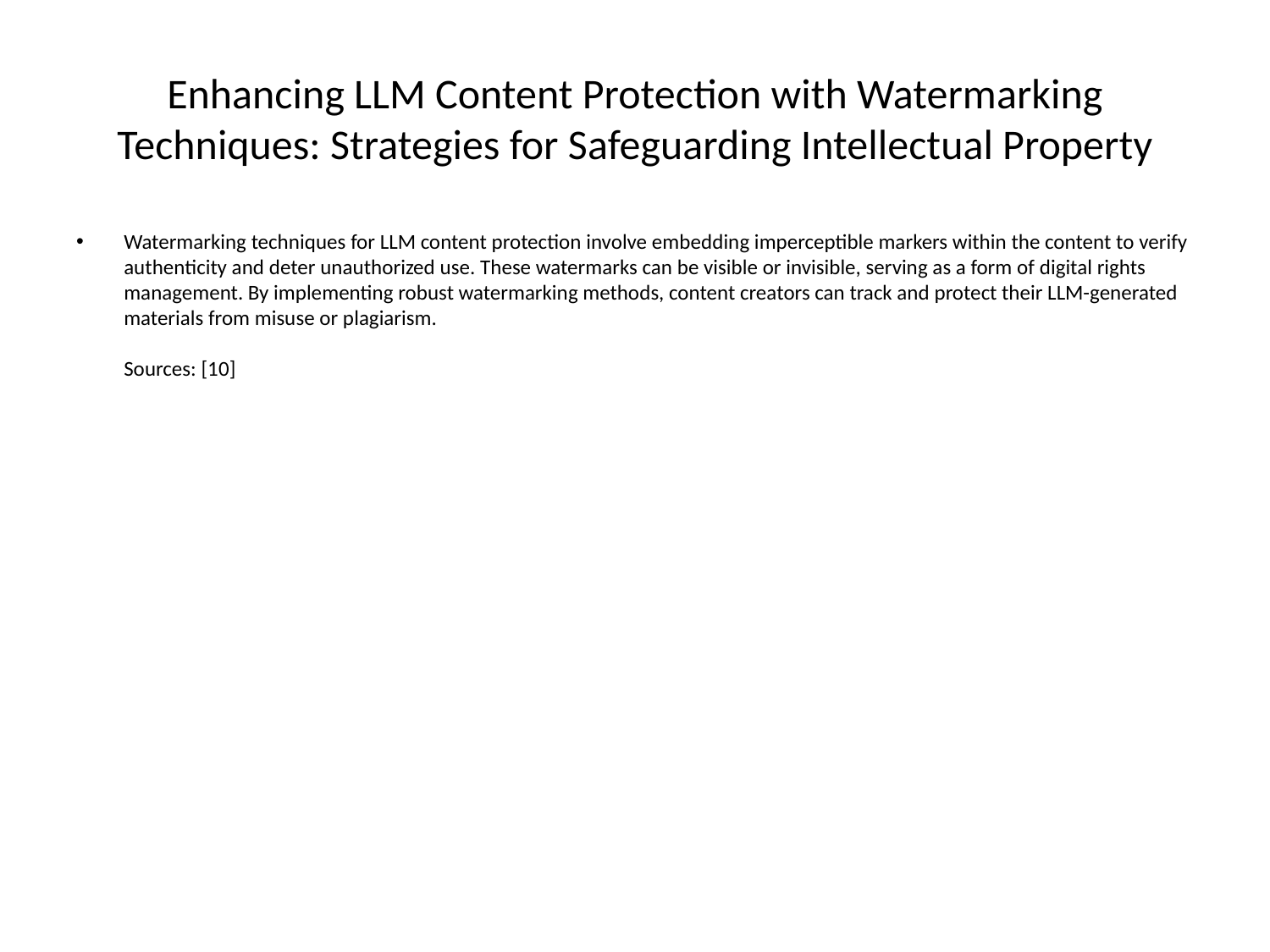

# Enhancing LLM Content Protection with Watermarking Techniques: Strategies for Safeguarding Intellectual Property
Watermarking techniques for LLM content protection involve embedding imperceptible markers within the content to verify authenticity and deter unauthorized use. These watermarks can be visible or invisible, serving as a form of digital rights management. By implementing robust watermarking methods, content creators can track and protect their LLM-generated materials from misuse or plagiarism.
Sources: [10]